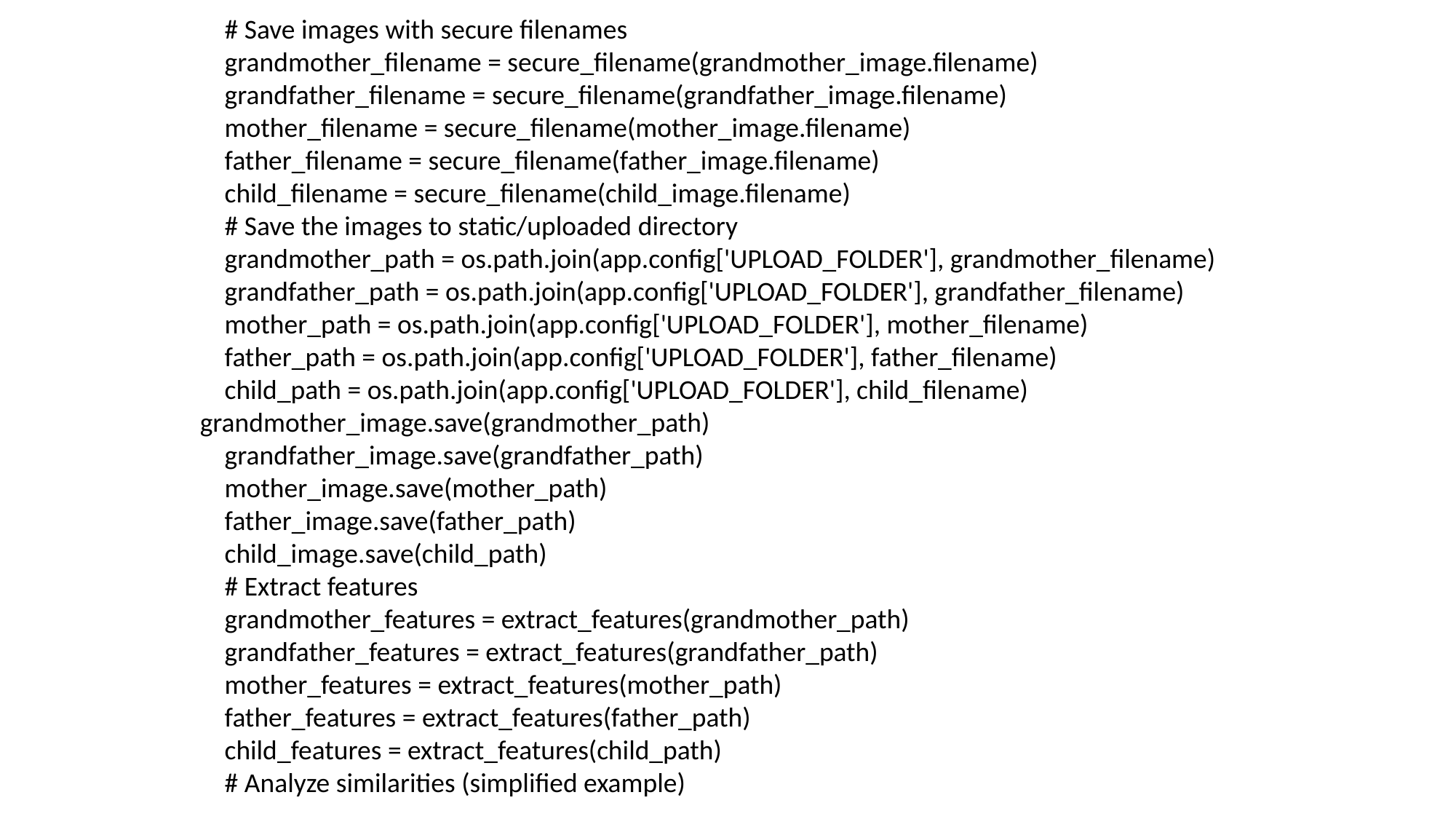

# Save images with secure filenames
    grandmother_filename = secure_filename(grandmother_image.filename)
    grandfather_filename = secure_filename(grandfather_image.filename)
    mother_filename = secure_filename(mother_image.filename)
    father_filename = secure_filename(father_image.filename)
    child_filename = secure_filename(child_image.filename)
    # Save the images to static/uploaded directory
    grandmother_path = os.path.join(app.config['UPLOAD_FOLDER'], grandmother_filename)
    grandfather_path = os.path.join(app.config['UPLOAD_FOLDER'], grandfather_filename)
    mother_path = os.path.join(app.config['UPLOAD_FOLDER'], mother_filename)
    father_path = os.path.join(app.config['UPLOAD_FOLDER'], father_filename)
    child_path = os.path.join(app.config['UPLOAD_FOLDER'], child_filename)
grandmother_image.save(grandmother_path)
    grandfather_image.save(grandfather_path)
    mother_image.save(mother_path)
    father_image.save(father_path)
    child_image.save(child_path)
    # Extract features
    grandmother_features = extract_features(grandmother_path)
    grandfather_features = extract_features(grandfather_path)
    mother_features = extract_features(mother_path)
    father_features = extract_features(father_path)
    child_features = extract_features(child_path)
    # Analyze similarities (simplified example)